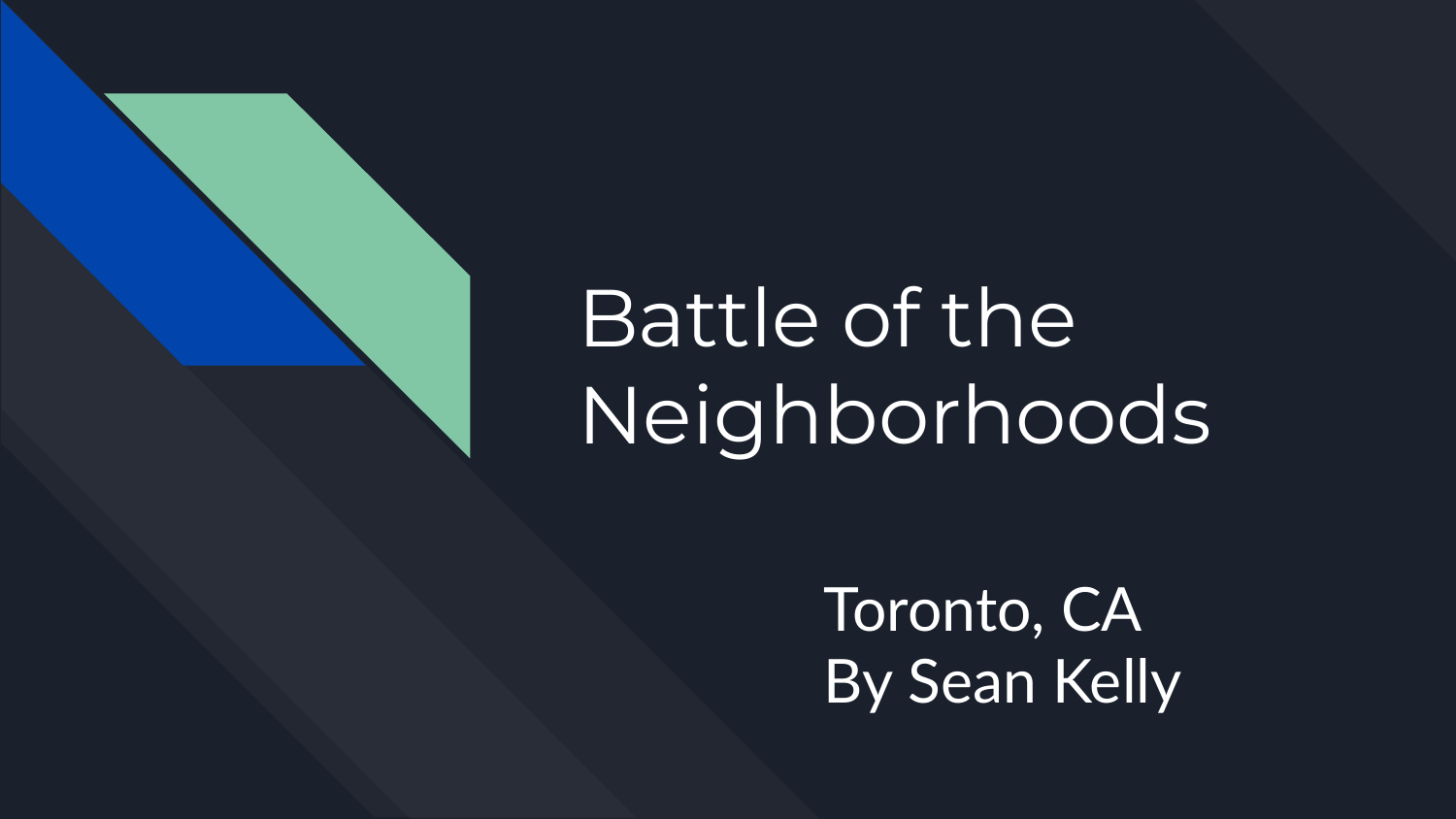

# Battle of the Neighborhoods
Toronto, CA
By Sean Kelly